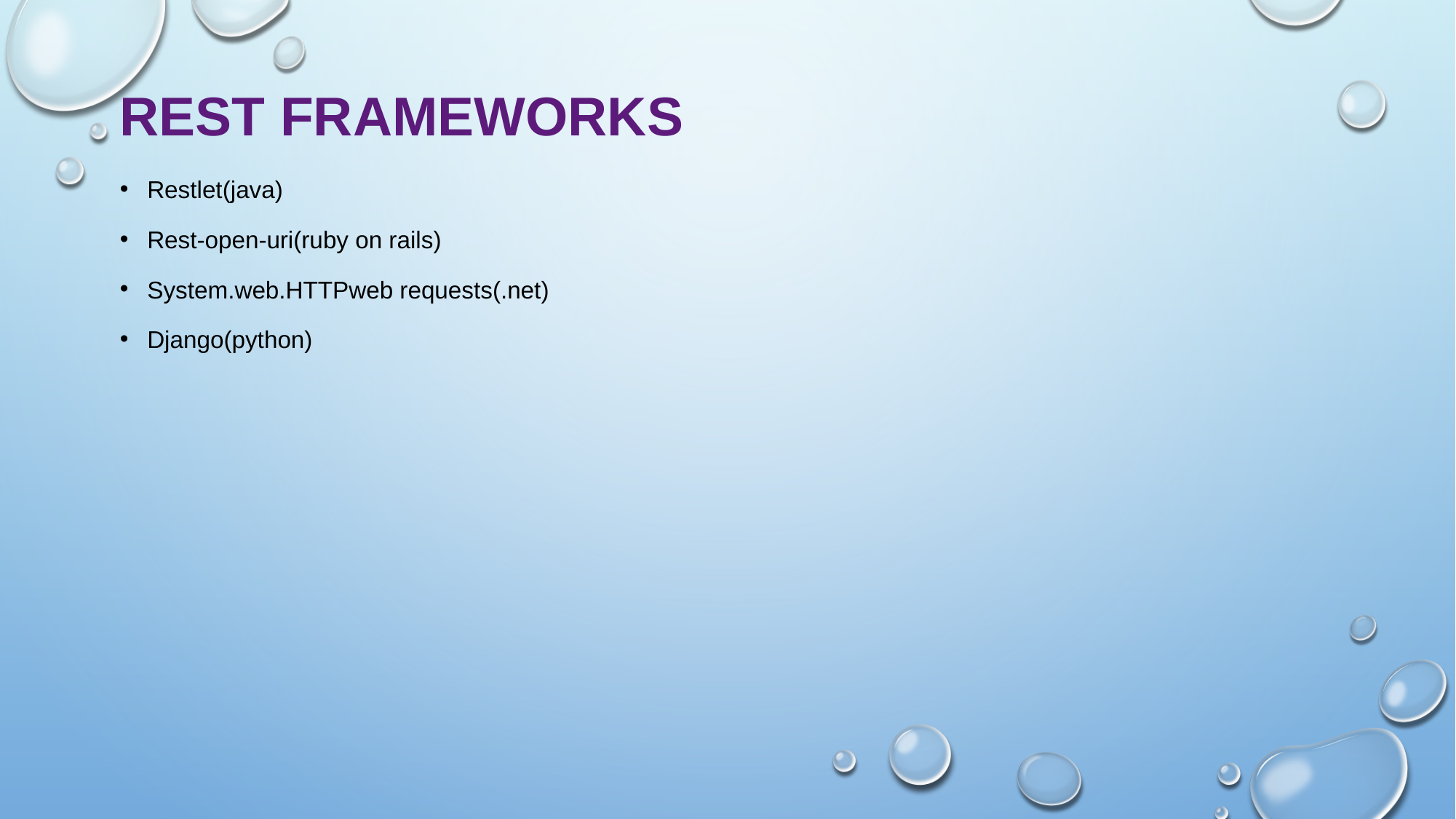

# Rest frameworks
Restlet(java)
Rest-open-uri(ruby on rails)
System.web.HTTPweb requests(.net)
Django(python)